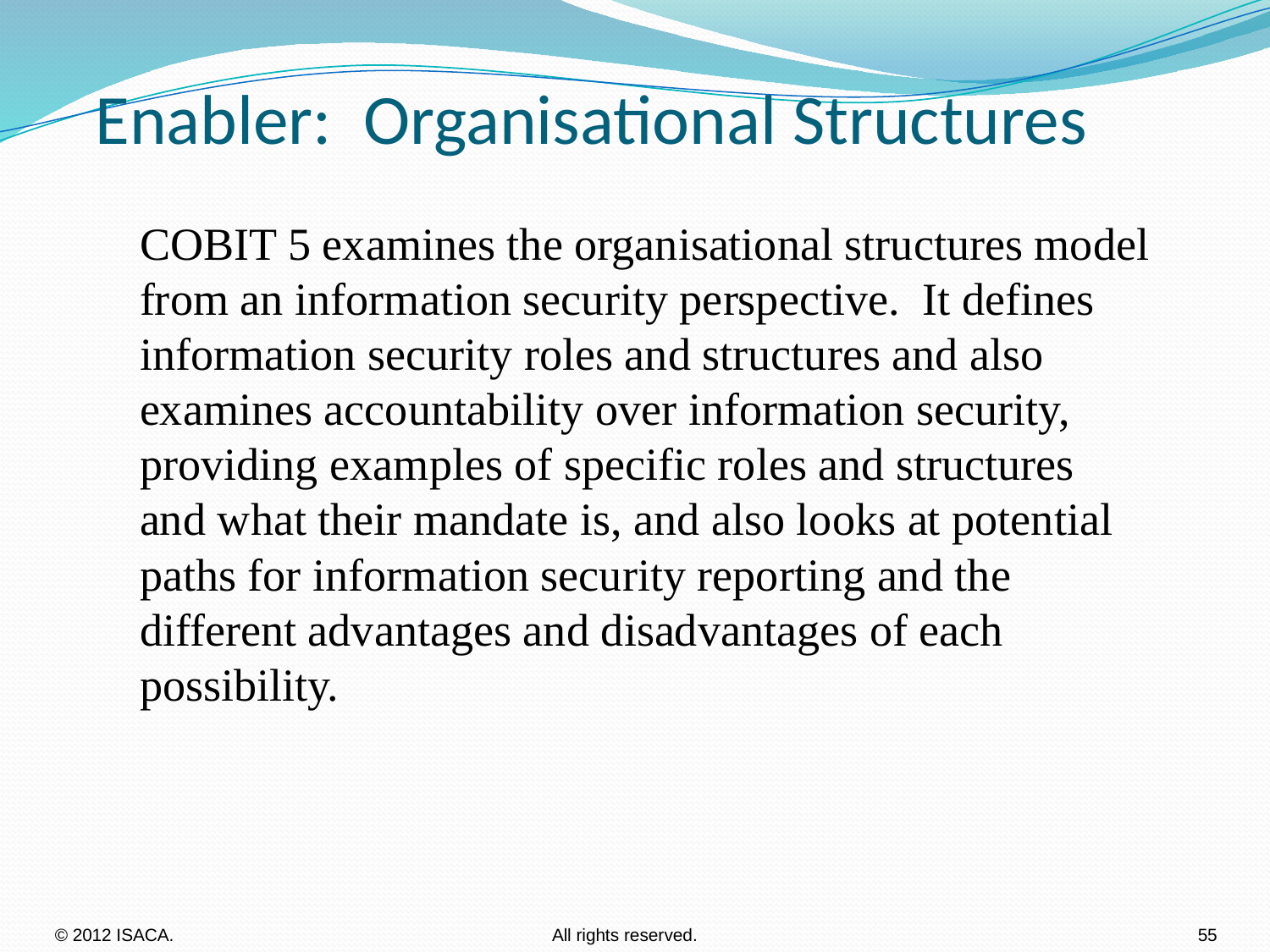

# Enabler:  Organisational Structures

COBIT 5 examines the organisational structures model from an information security perspective.  It defines information security roles and structures and also examines accountability over information security, providing examples of specific roles and structures and what their mandate is, and also looks at potential paths for information security reporting and the different advantages and disadvantages of each possibility.
© 2012 ISACA.	   All rights reserved.				55